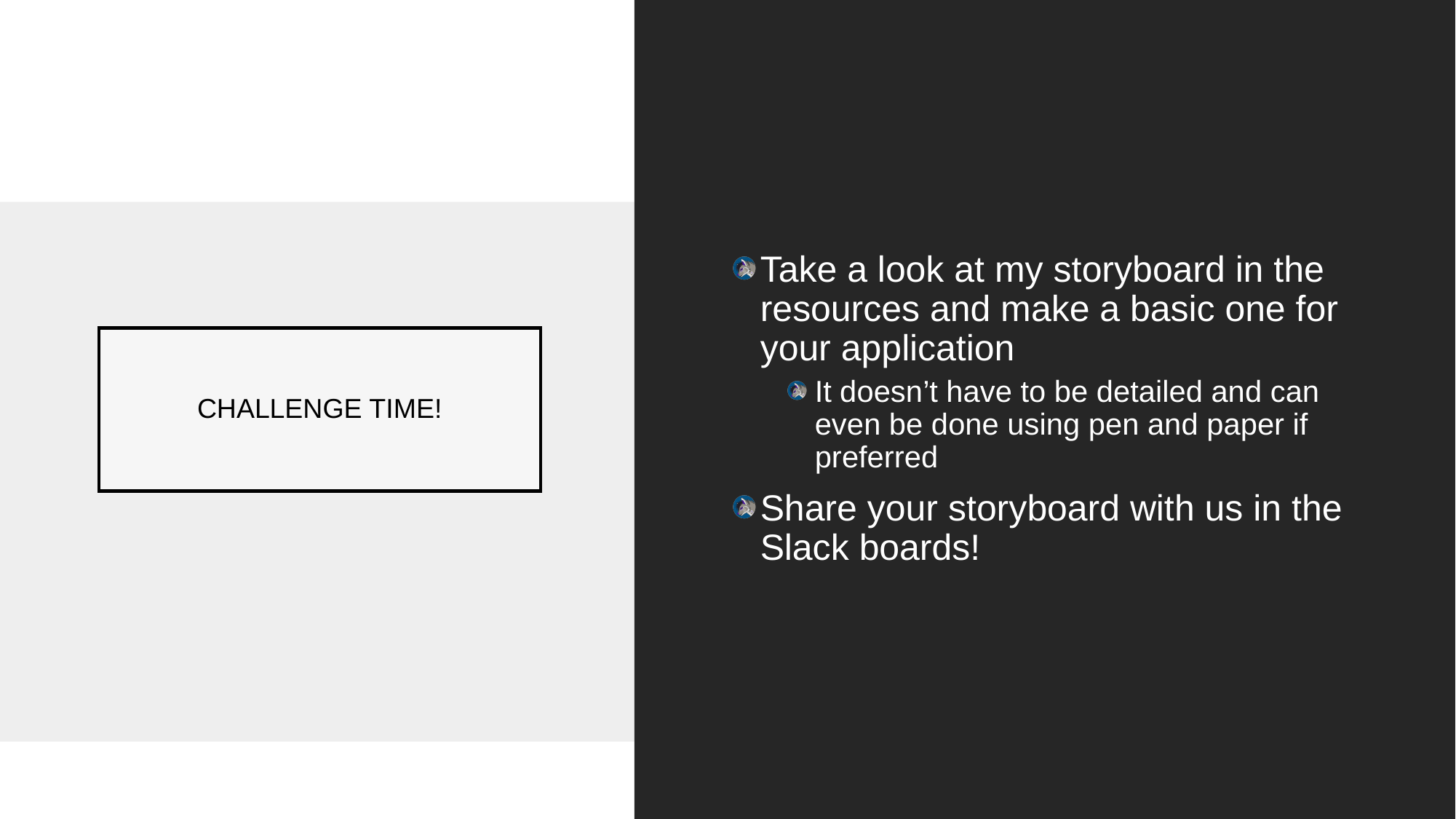

Take a look at my storyboard in the resources and make a basic one for your application
It doesn’t have to be detailed and can even be done using pen and paper if preferred
Share your storyboard with us in the Slack boards!
# CHALLENGE TIME!